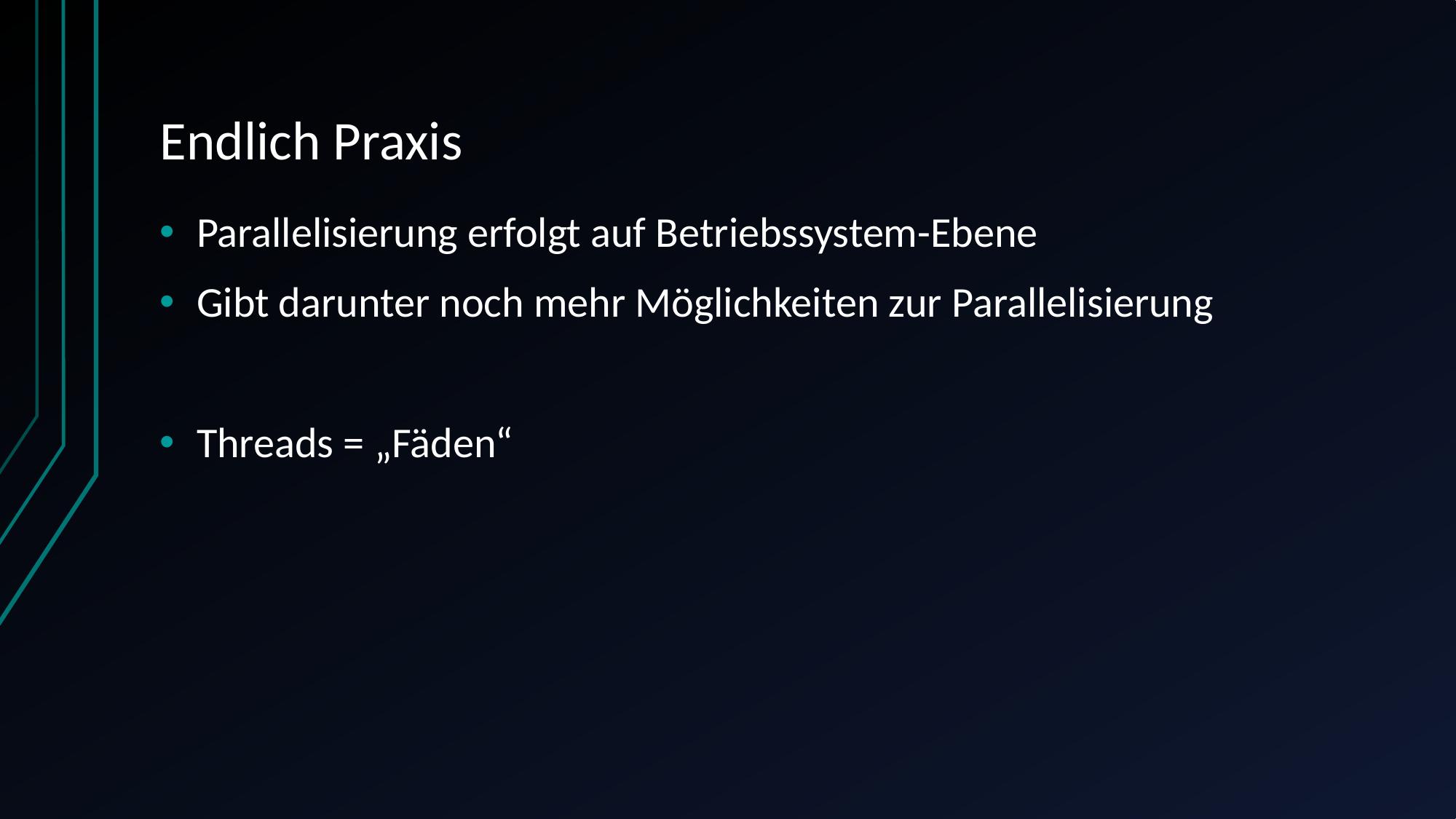

# Endlich Praxis
Parallelisierung erfolgt auf Betriebssystem-Ebene
Gibt darunter noch mehr Möglichkeiten zur Parallelisierung

Threads = „Fäden“